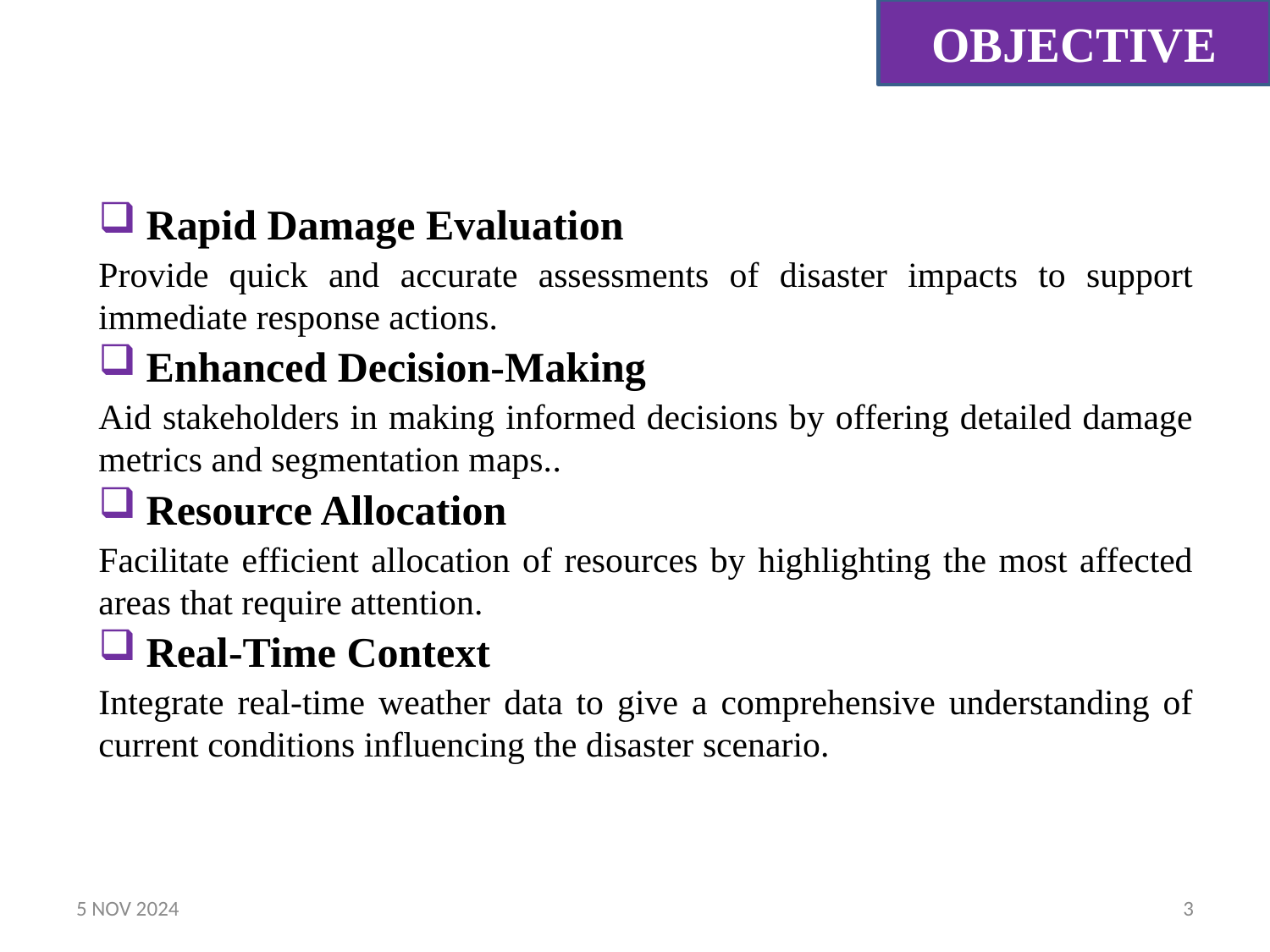

OBJECTIVE
Rapid Damage Evaluation
Provide quick and accurate assessments of disaster impacts to support immediate response actions.
Enhanced Decision-Making
Aid stakeholders in making informed decisions by offering detailed damage metrics and segmentation maps..
Resource Allocation
Facilitate efficient allocation of resources by highlighting the most affected areas that require attention.
Real-Time Context
Integrate real-time weather data to give a comprehensive understanding of current conditions influencing the disaster scenario.
5 NOV 2024
3